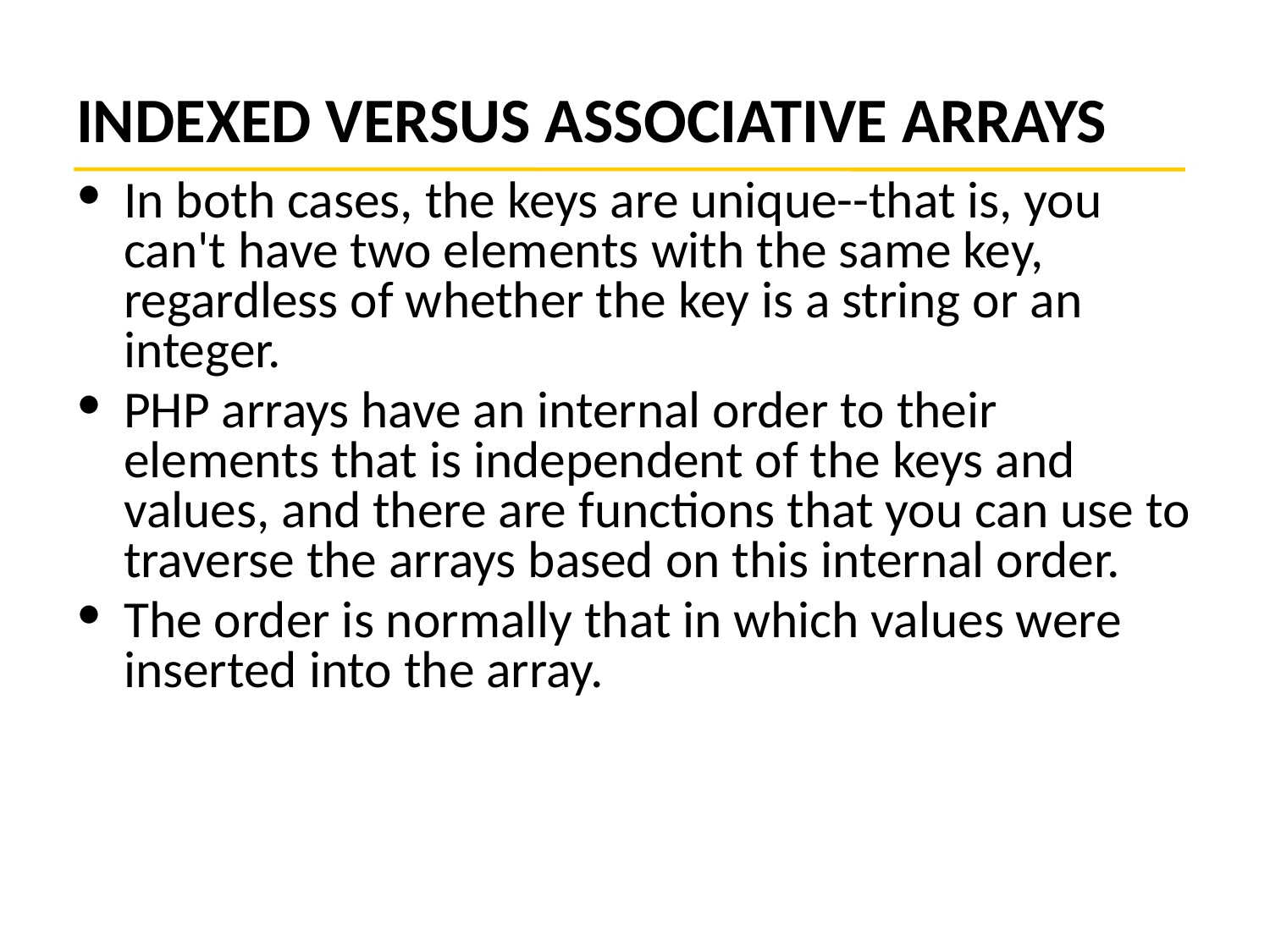

# INDEXED VERSUS ASSOCIATIVE ARRAYS
In both cases, the keys are unique--that is, you can't have two elements with the same key, regardless of whether the key is a string or an integer.
PHP arrays have an internal order to their elements that is independent of the keys and values, and there are functions that you can use to traverse the arrays based on this internal order.
The order is normally that in which values were inserted into the array.